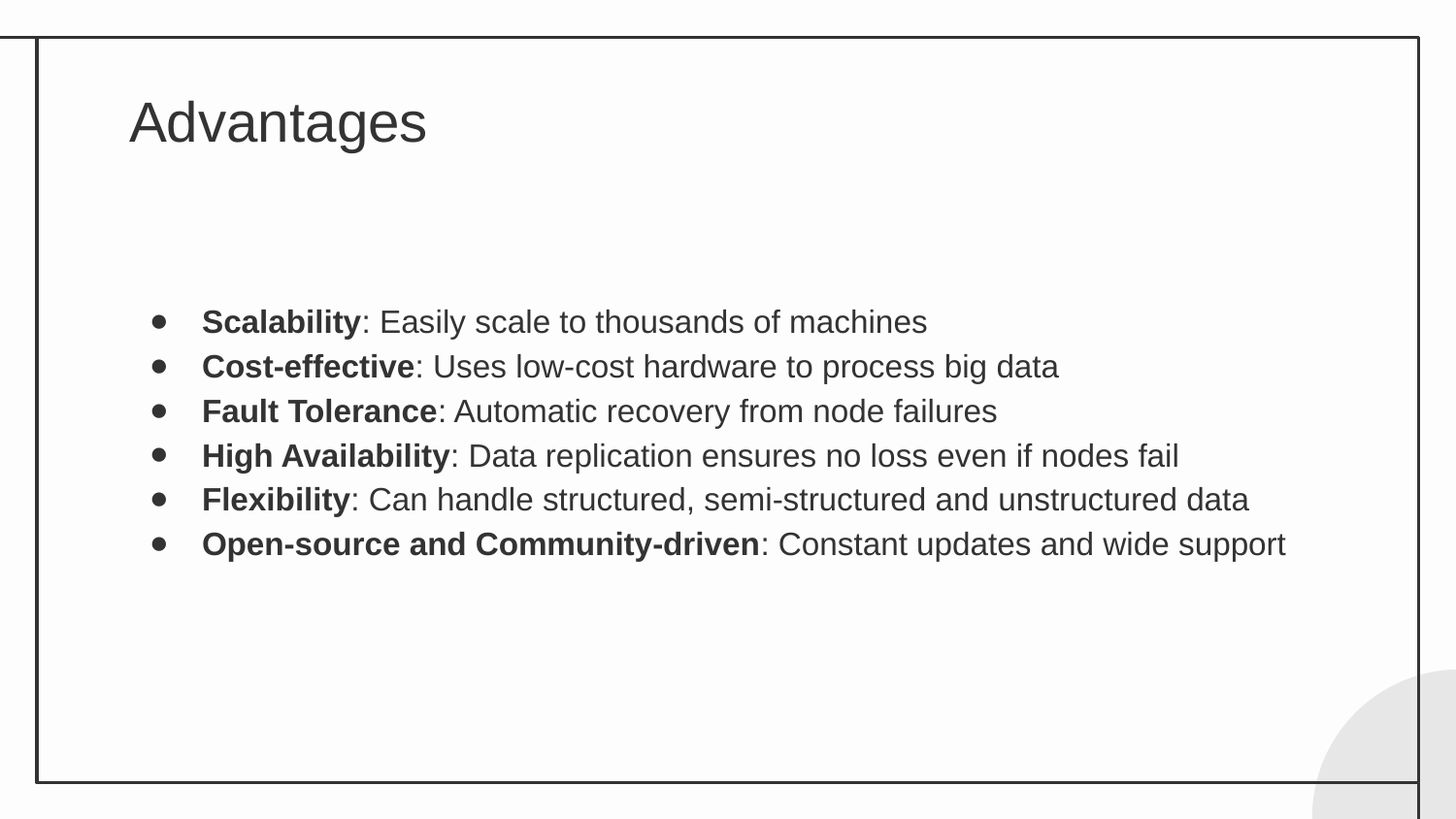

# Advantages
Scalability: Easily scale to thousands of machines
Cost-effective: Uses low-cost hardware to process big data
Fault Tolerance: Automatic recovery from node failures
High Availability: Data replication ensures no loss even if nodes fail
Flexibility: Can handle structured, semi-structured and unstructured data
Open-source and Community-driven: Constant updates and wide support